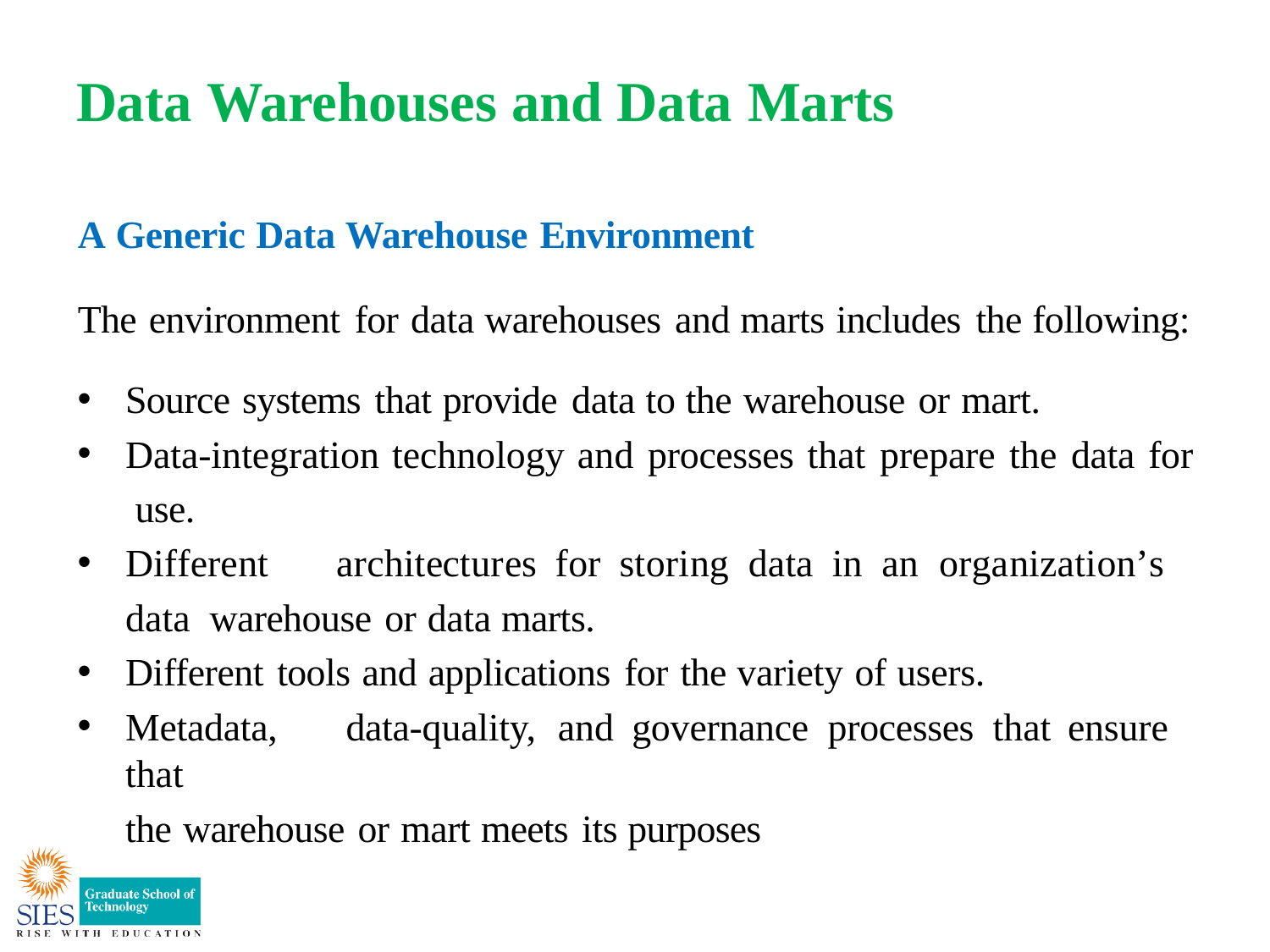

# Data Warehouses and Data Marts
A Generic Data Warehouse Environment

The environment for data warehouses and marts includes the following:

Source systems that provide data to the warehouse or mart.
Data-integration technology and processes that prepare the data for  use.
Different	architectures	for	storing	data	in	an	organization’s	data  warehouse or data marts.
Different tools and applications for the variety of users.
Metadata,	data-quality,	and	governance	processes	that ensure that
the warehouse or mart meets its purposes